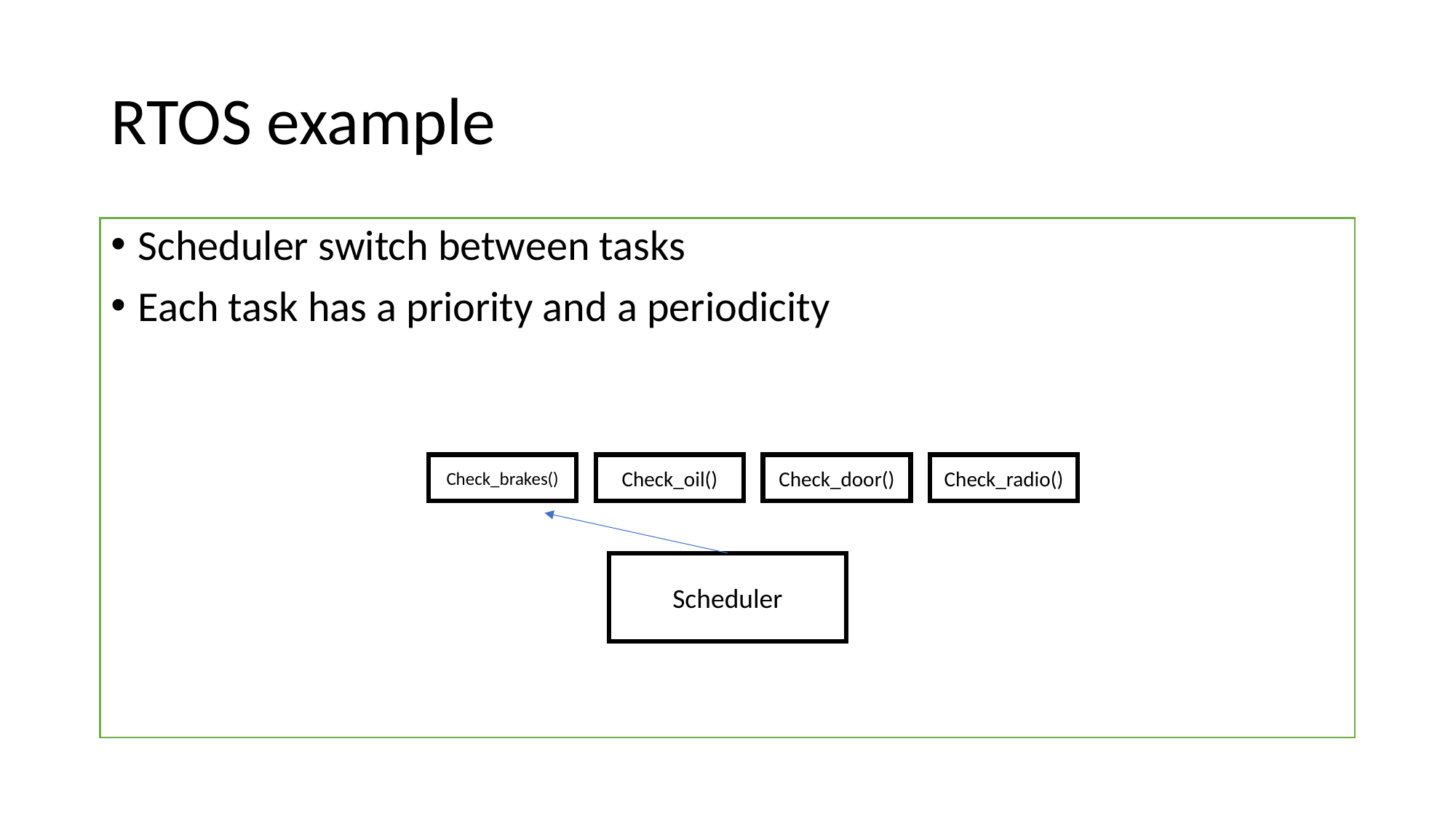

# RTOS example
Scheduler switch between tasks
Each task has a priority and a periodicity
Check_radio()
Check_door()
Check_oil()
Check_brakes()
Scheduler